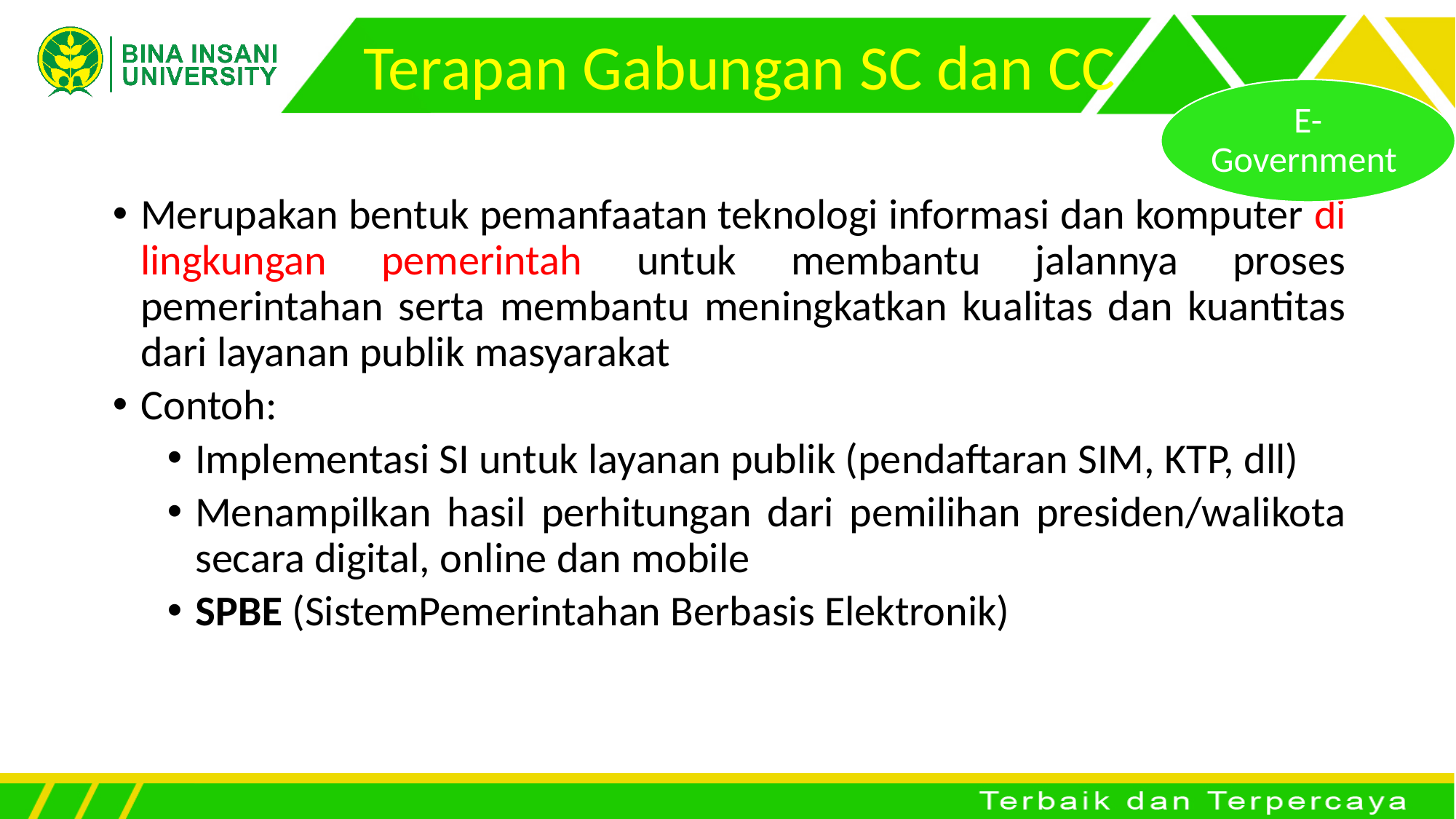

# Terapan Gabungan SC dan CC

E-Government
Merupakan bentuk pemanfaatan teknologi informasi dan komputer di lingkungan pemerintah untuk membantu jalannya proses pemerintahan serta membantu meningkatkan kualitas dan kuantitas dari layanan publik masyarakat
Contoh:
Implementasi SI untuk layanan publik (pendaftaran SIM, KTP, dll)
Menampilkan hasil perhitungan dari pemilihan presiden/walikota secara digital, online dan mobile
SPBE (SistemPemerintahan Berbasis Elektronik)